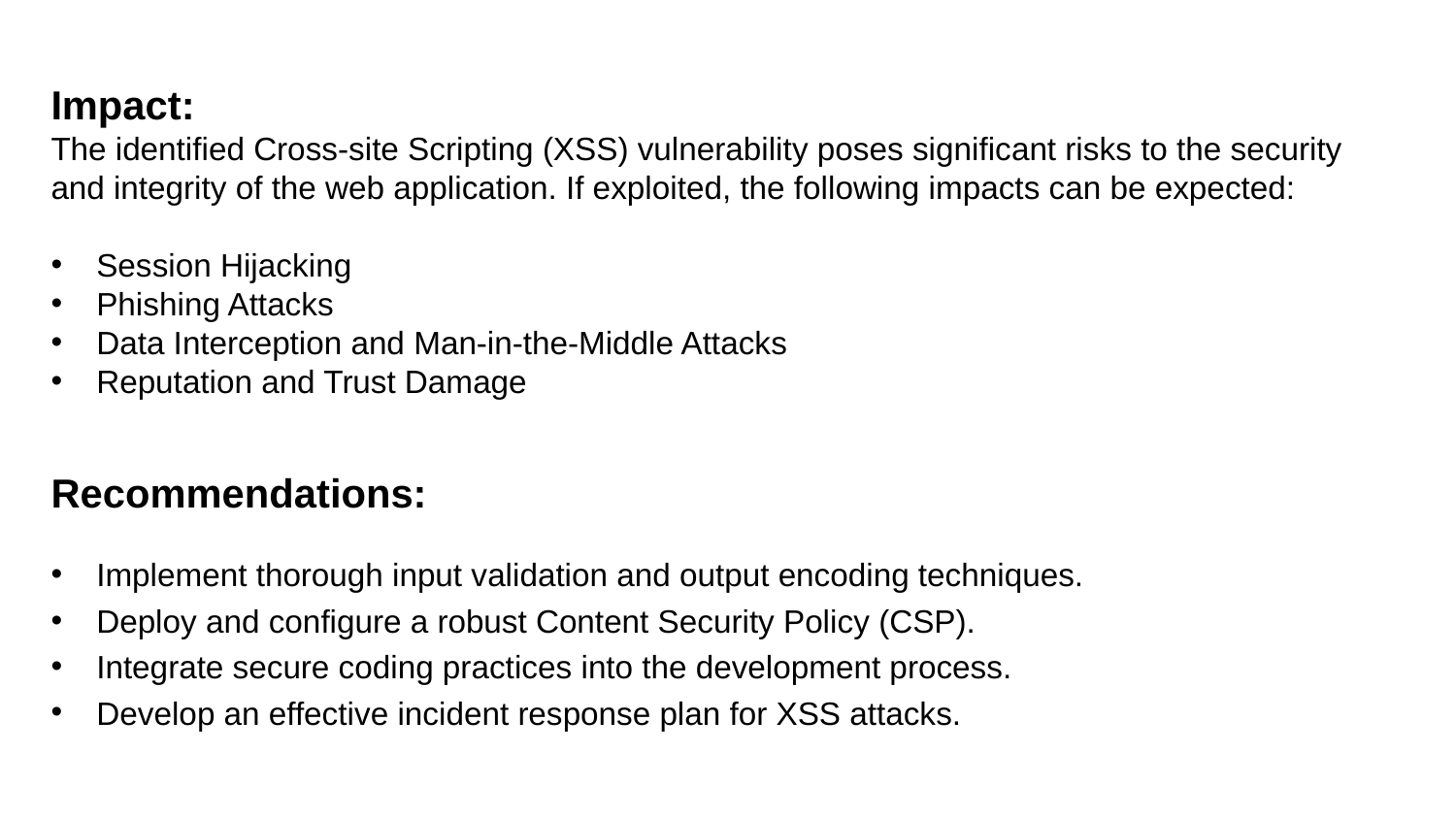

Impact:
The identified Cross-site Scripting (XSS) vulnerability poses significant risks to the security and integrity of the web application. If exploited, the following impacts can be expected:

Session Hijacking
Phishing Attacks
Data Interception and Man-in-the-Middle Attacks
Reputation and Trust Damage

Recommendations:

Implement thorough input validation and output encoding techniques.

Deploy and configure a robust Content Security Policy (CSP).

Integrate secure coding practices into the development process.

Develop an effective incident response plan for XSS attacks.